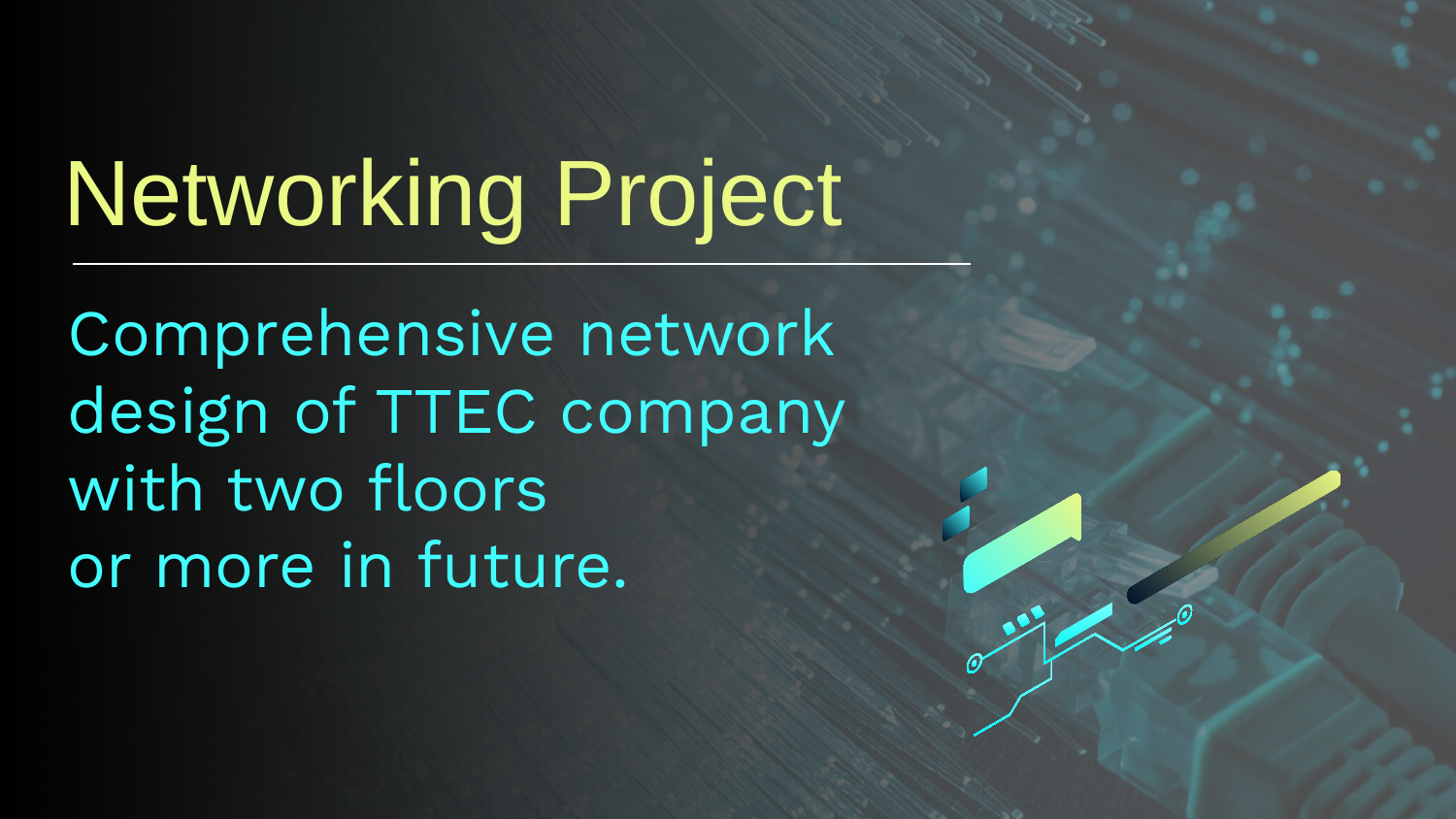

# Networking Project
Comprehensive network design of TTEC company
with two floors
or more in future.